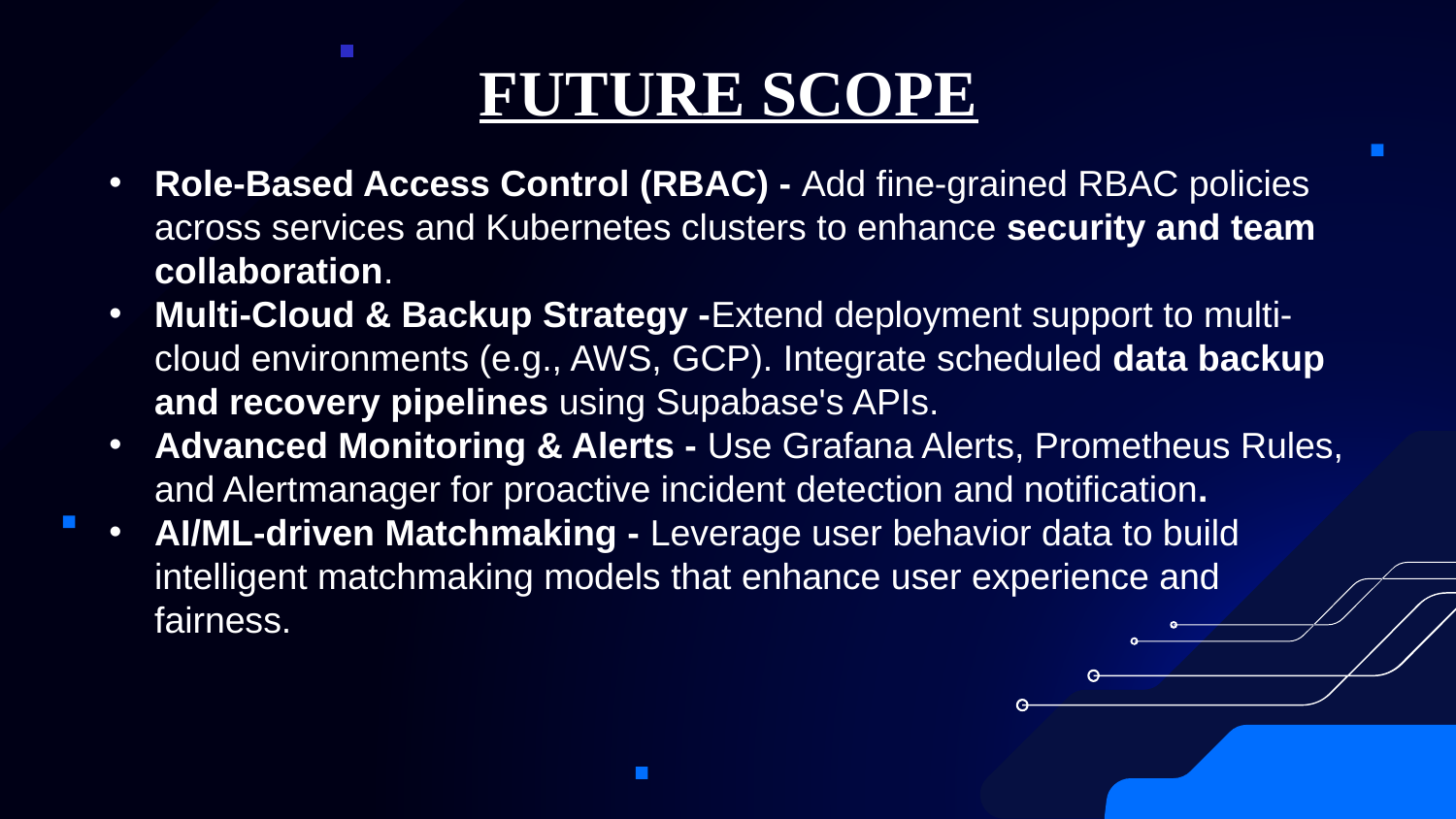

# FUTURE SCOPE
Role-Based Access Control (RBAC) - Add fine-grained RBAC policies across services and Kubernetes clusters to enhance security and team collaboration.
Multi-Cloud & Backup Strategy -Extend deployment support to multi-cloud environments (e.g., AWS, GCP). Integrate scheduled data backup and recovery pipelines using Supabase's APIs.
Advanced Monitoring & Alerts - Use Grafana Alerts, Prometheus Rules, and Alertmanager for proactive incident detection and notification.
AI/ML-driven Matchmaking - Leverage user behavior data to build intelligent matchmaking models that enhance user experience and fairness.